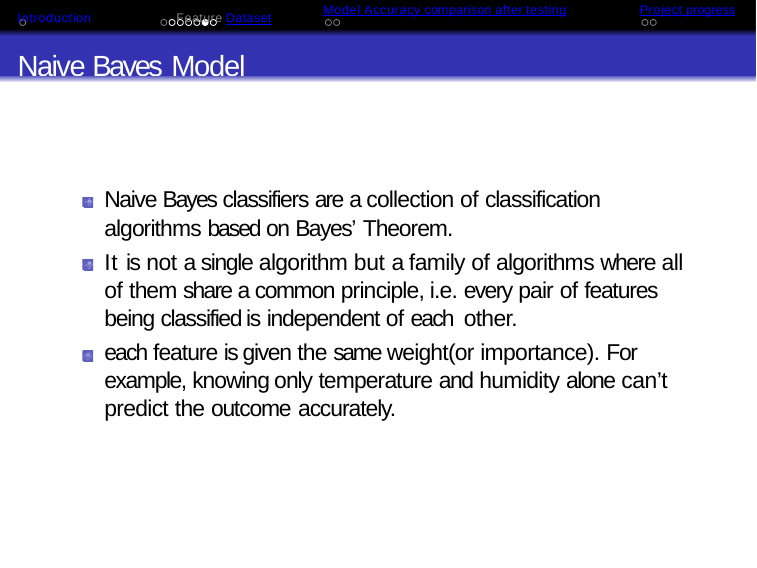

Introduction	Feature Dataset

Naive Bayes Model
Model Accuracy comparison after testing
Project progress

Naive Bayes classifiers are a collection of classification  algorithms based on Bayes’ Theorem.
It is not a single algorithm but a family of algorithms where all  of them share a common principle, i.e. every pair of features  being classified is independent of each other.
each feature is given the same weight(or importance). For  example, knowing only temperature and humidity alone can’t  predict the outcome accurately.